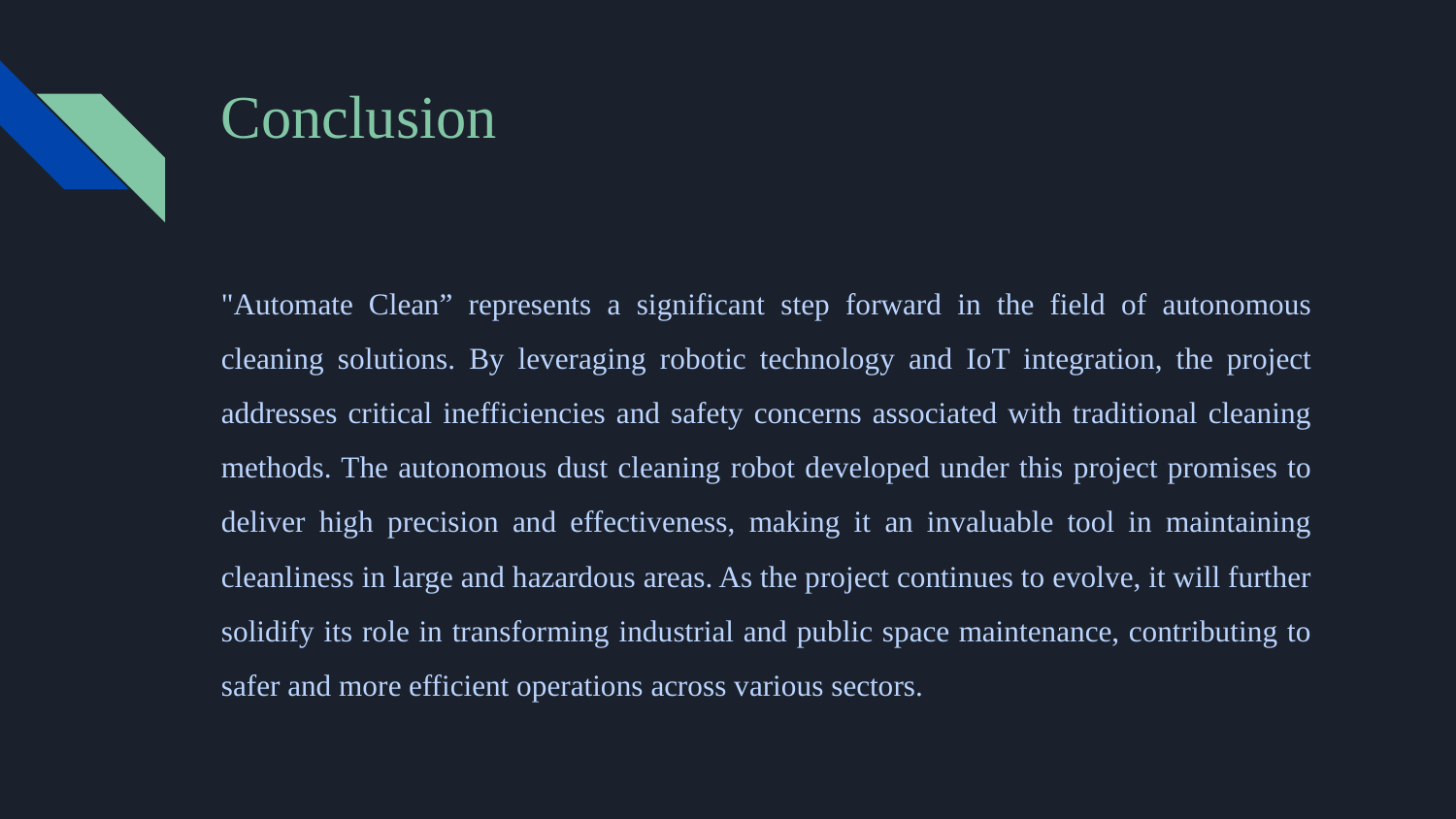

# Conclusion
"Automate Clean” represents a significant step forward in the field of autonomous cleaning solutions. By leveraging robotic technology and IoT integration, the project addresses critical inefficiencies and safety concerns associated with traditional cleaning methods. The autonomous dust cleaning robot developed under this project promises to deliver high precision and effectiveness, making it an invaluable tool in maintaining cleanliness in large and hazardous areas. As the project continues to evolve, it will further solidify its role in transforming industrial and public space maintenance, contributing to safer and more efficient operations across various sectors.